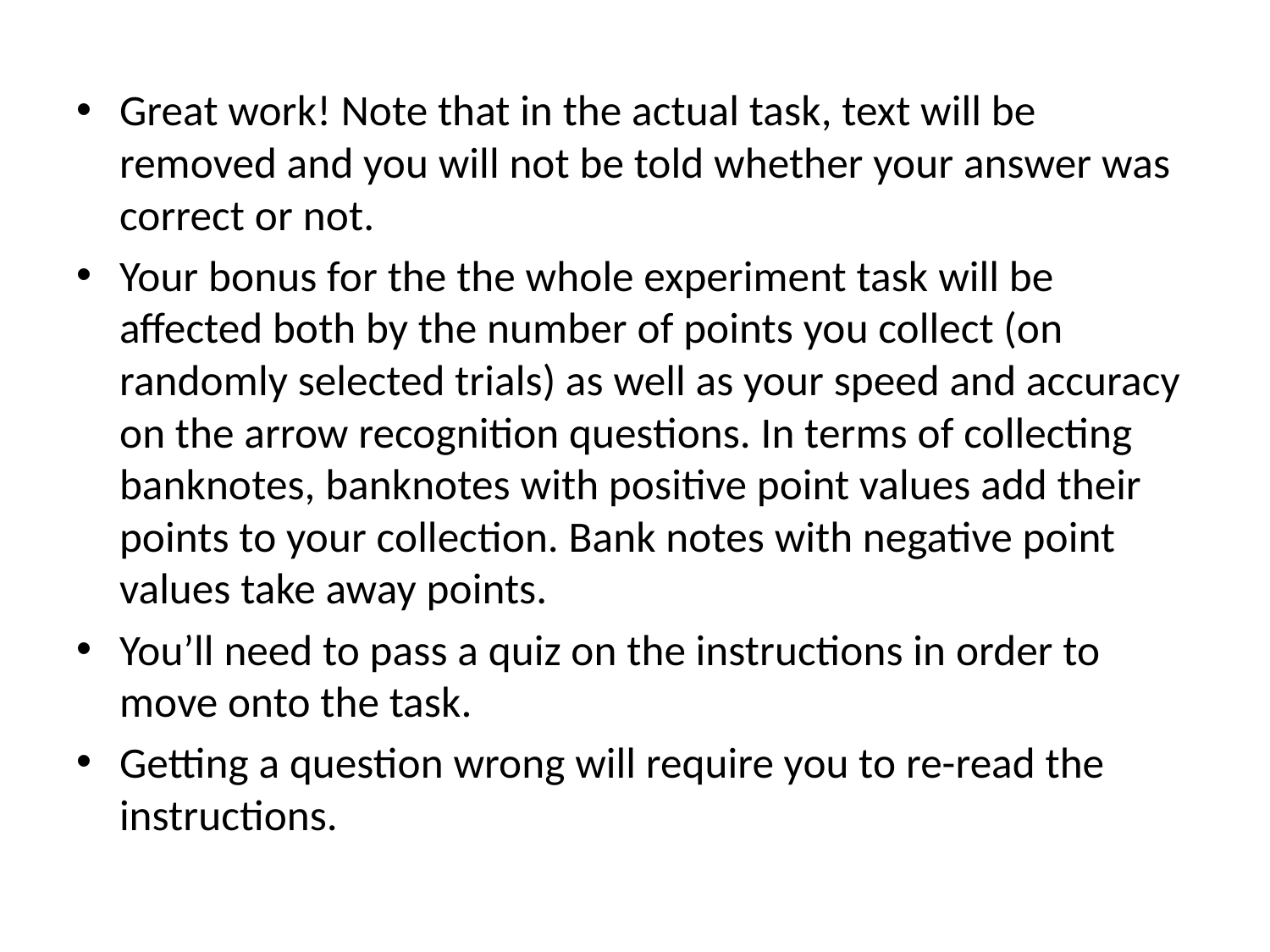

Great work! Note that in the actual task, text will be removed and you will not be told whether your answer was correct or not.
Your bonus for the the whole experiment task will be affected both by the number of points you collect (on randomly selected trials) as well as your speed and accuracy on the arrow recognition questions. In terms of collecting banknotes, banknotes with positive point values add their points to your collection. Bank notes with negative point values take away points.
You’ll need to pass a quiz on the instructions in order to move onto the task.
Getting a question wrong will require you to re-read the instructions.